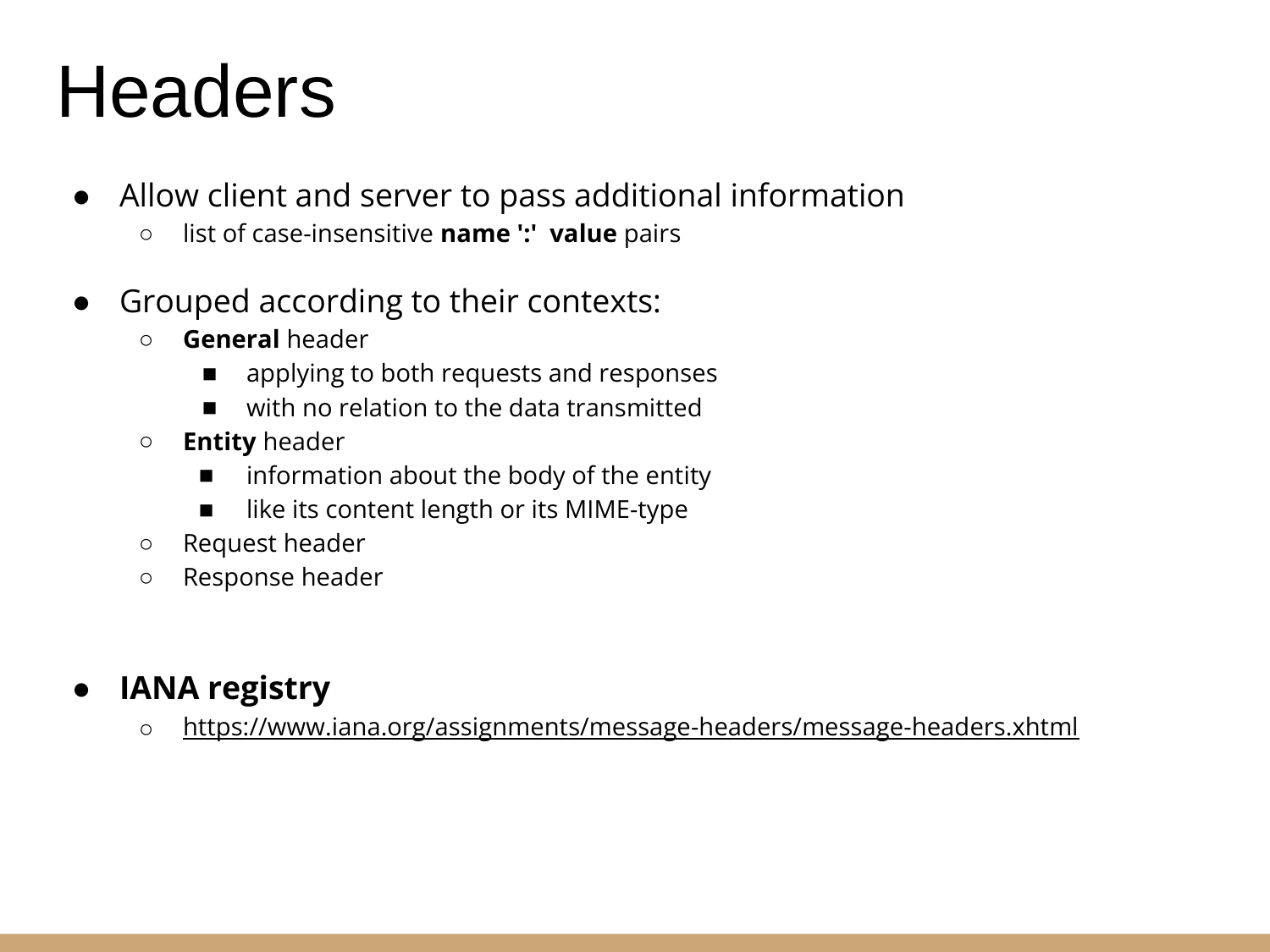

# Headers
Allow client and server to pass additional information
list of case-insensitive name ':'  value pairs
Grouped according to their contexts:
General header
applying to both requests and responses
with no relation to the data transmitted
Entity header
information about the body of the entity
like its content length or its MIME-type
Request header
Response header

IANA registry
https://www.iana.org/assignments/message-headers/message-headers.xhtml